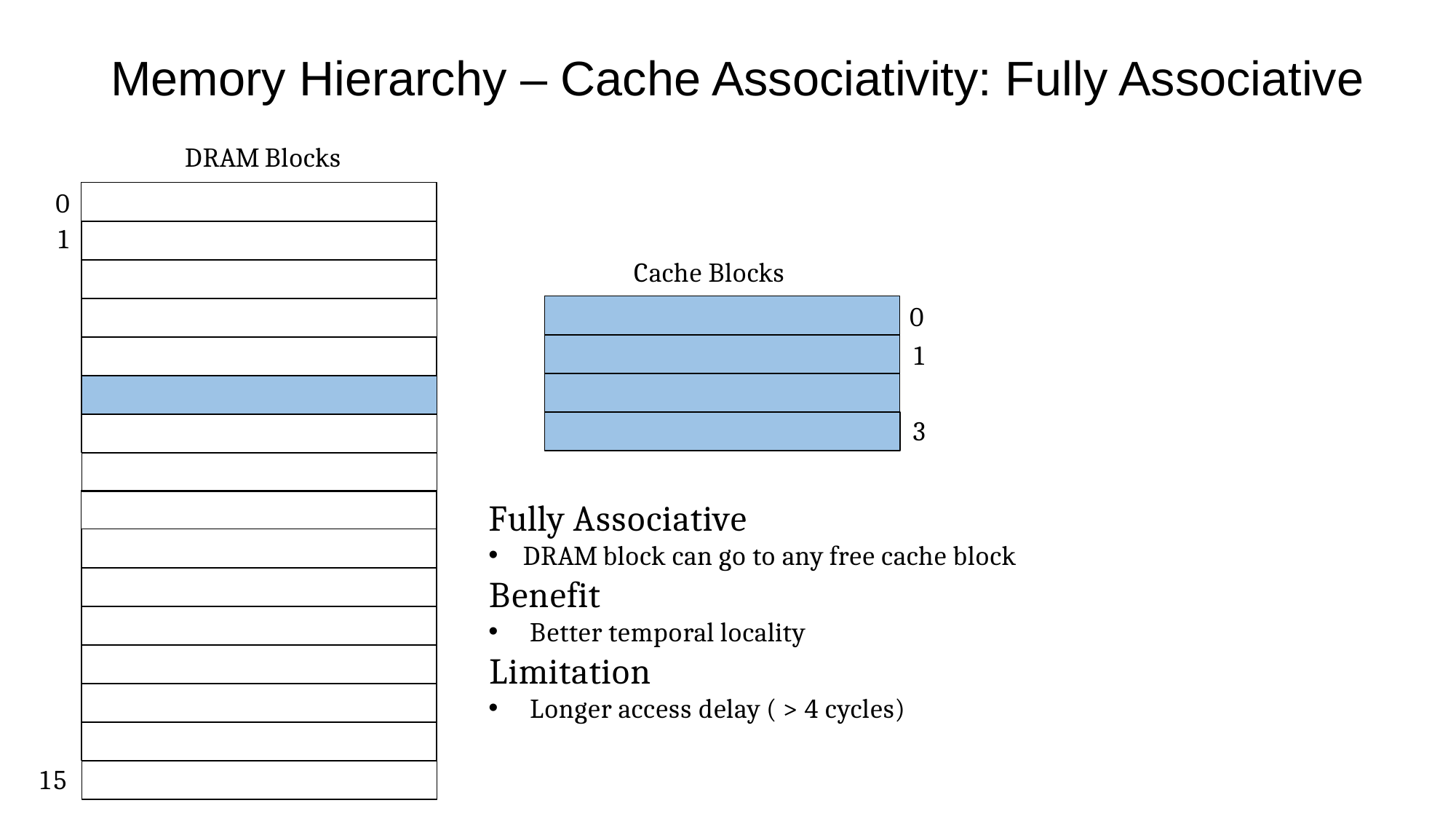

# Memory Hierarchy – Cache Associativity: Fully Associative
DRAM Blocks
0

1

Cache Blocks

0

1

3

Fully Associative
DRAM block can go to any free cache block
Benefit
Better temporal locality
Limitation
Longer access delay ( > 4 cycles)

15